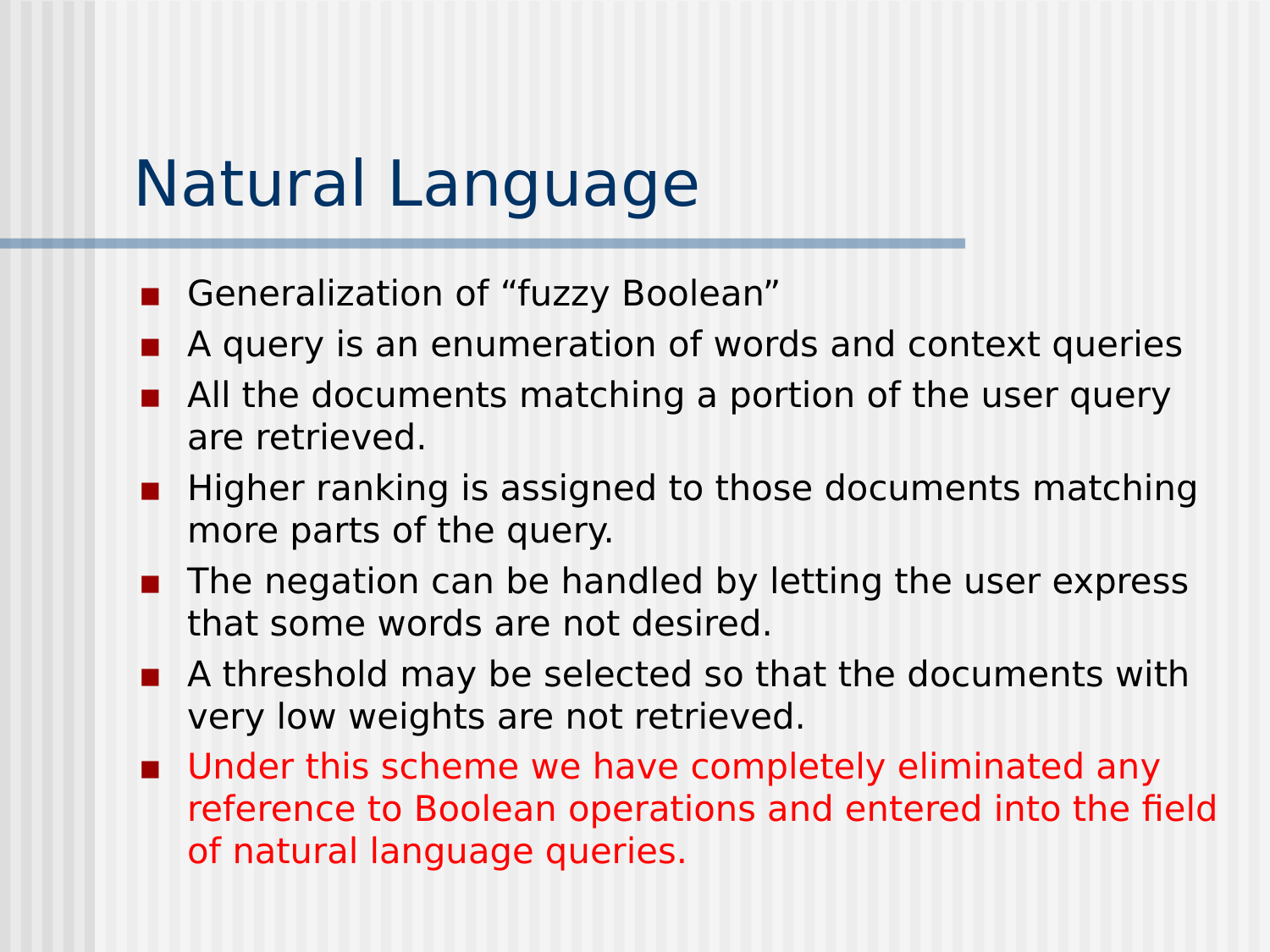

# Natural Language
Generalization of “fuzzy Boolean”
A query is an enumeration of words and context queries
All the documents matching a portion of the user query are retrieved.
Higher ranking is assigned to those documents matching more parts of the query.
The negation can be handled by letting the user express that some words are not desired.
A threshold may be selected so that the documents with very low weights are not retrieved.
Under this scheme we have completely eliminated any reference to Boolean operations and entered into the field of natural language queries.